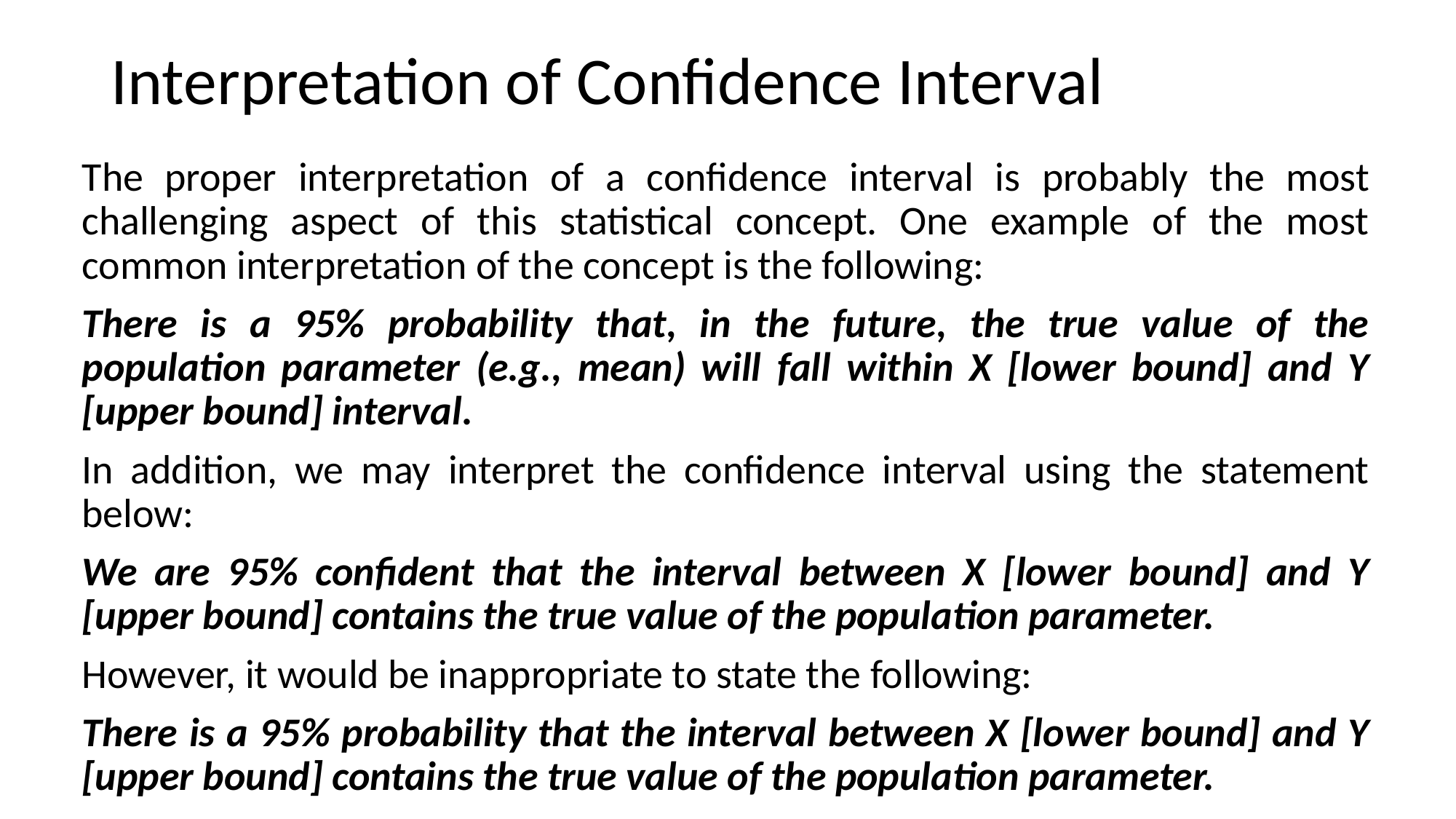

# Interpretation of Confidence Interval
The proper interpretation of a confidence interval is probably the most challenging aspect of this statistical concept. One example of the most common interpretation of the concept is the following:
There is a 95% probability that, in the future, the true value of the population parameter (e.g., mean) will fall within X [lower bound] and Y [upper bound] interval.
In addition, we may interpret the confidence interval using the statement below:
We are 95% confident that the interval between X [lower bound] and Y [upper bound] contains the true value of the population parameter.
However, it would be inappropriate to state the following:
There is a 95% probability that the interval between X [lower bound] and Y [upper bound] contains the true value of the population parameter.